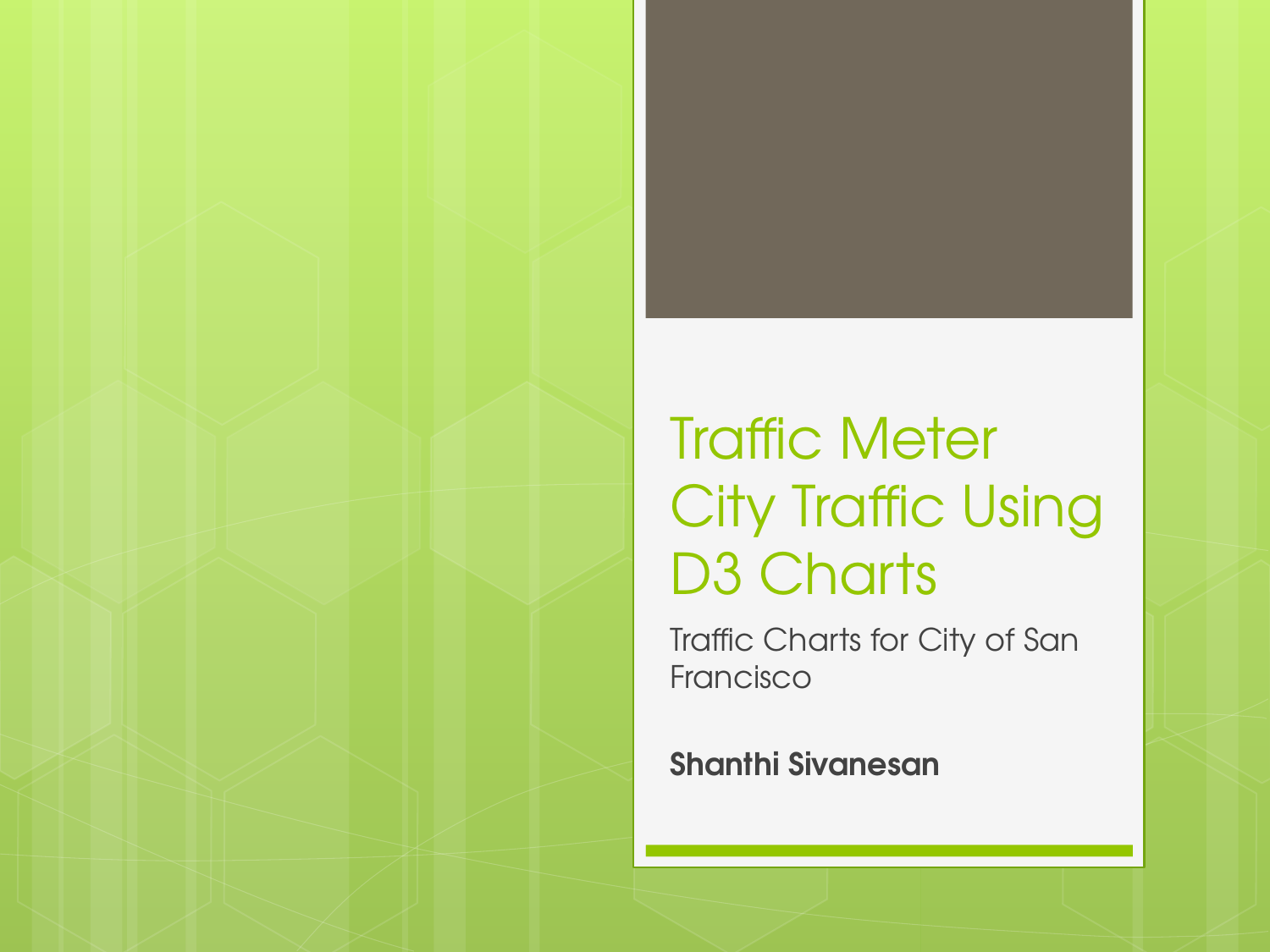

# Traffic Meter City Traffic Using D3 Charts
Traffic Charts for City of San Francisco

Shanthi Sivanesan